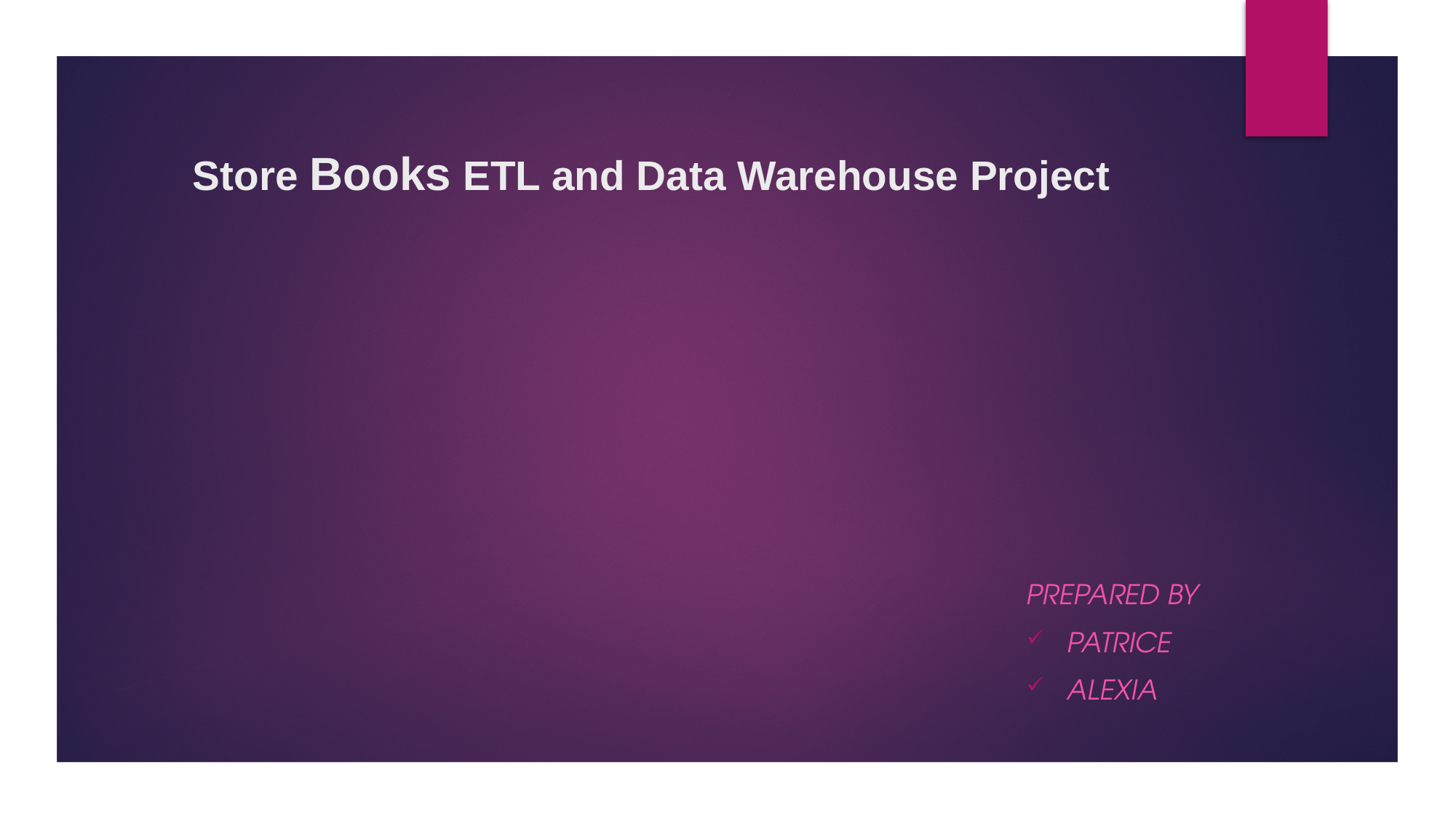

# Store Books ETL and Data Warehouse Project
Prepared by
Patrice
Alexia